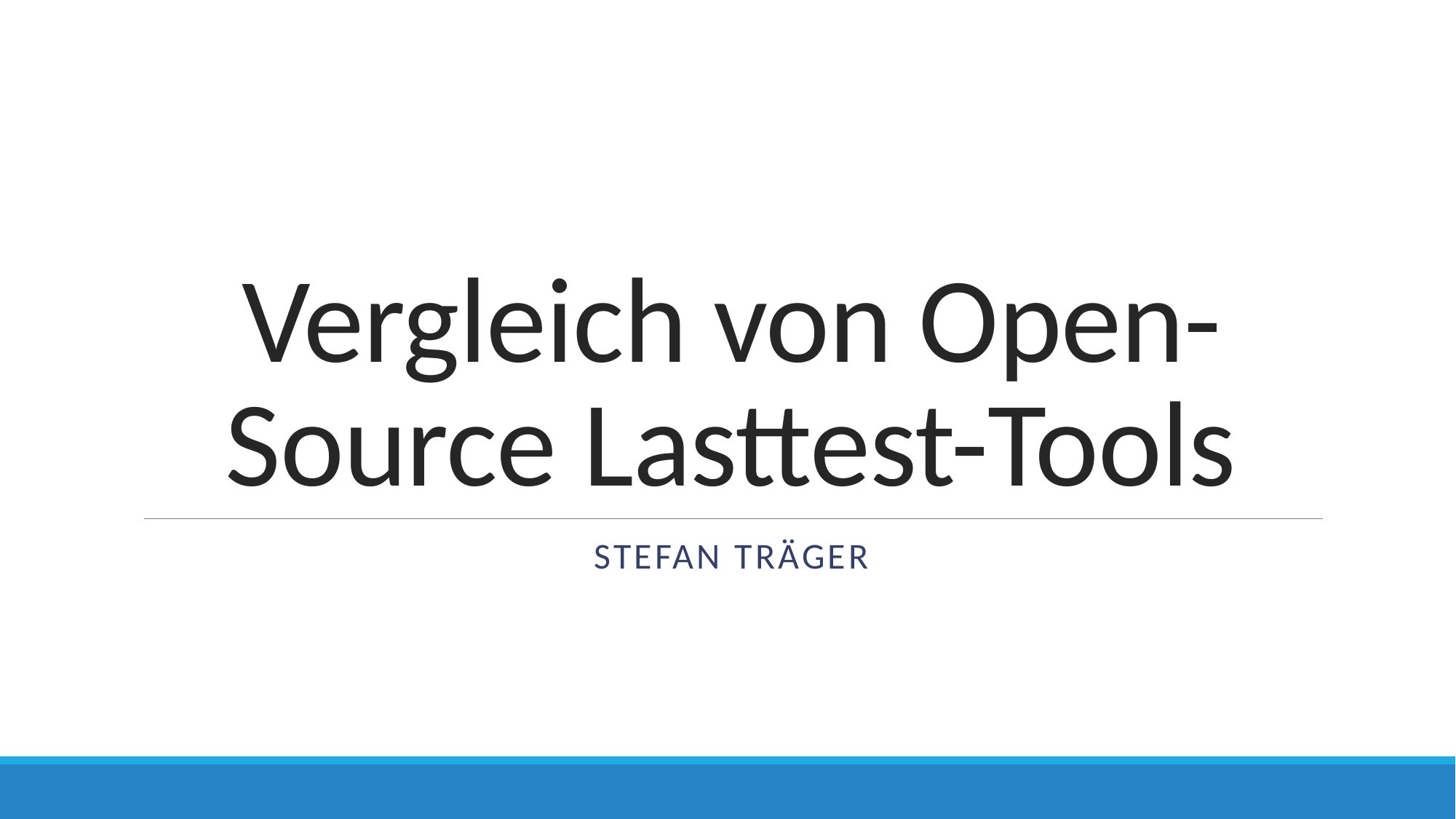

# Vergleich von Open-Source Lasttest-Tools
stefan träger